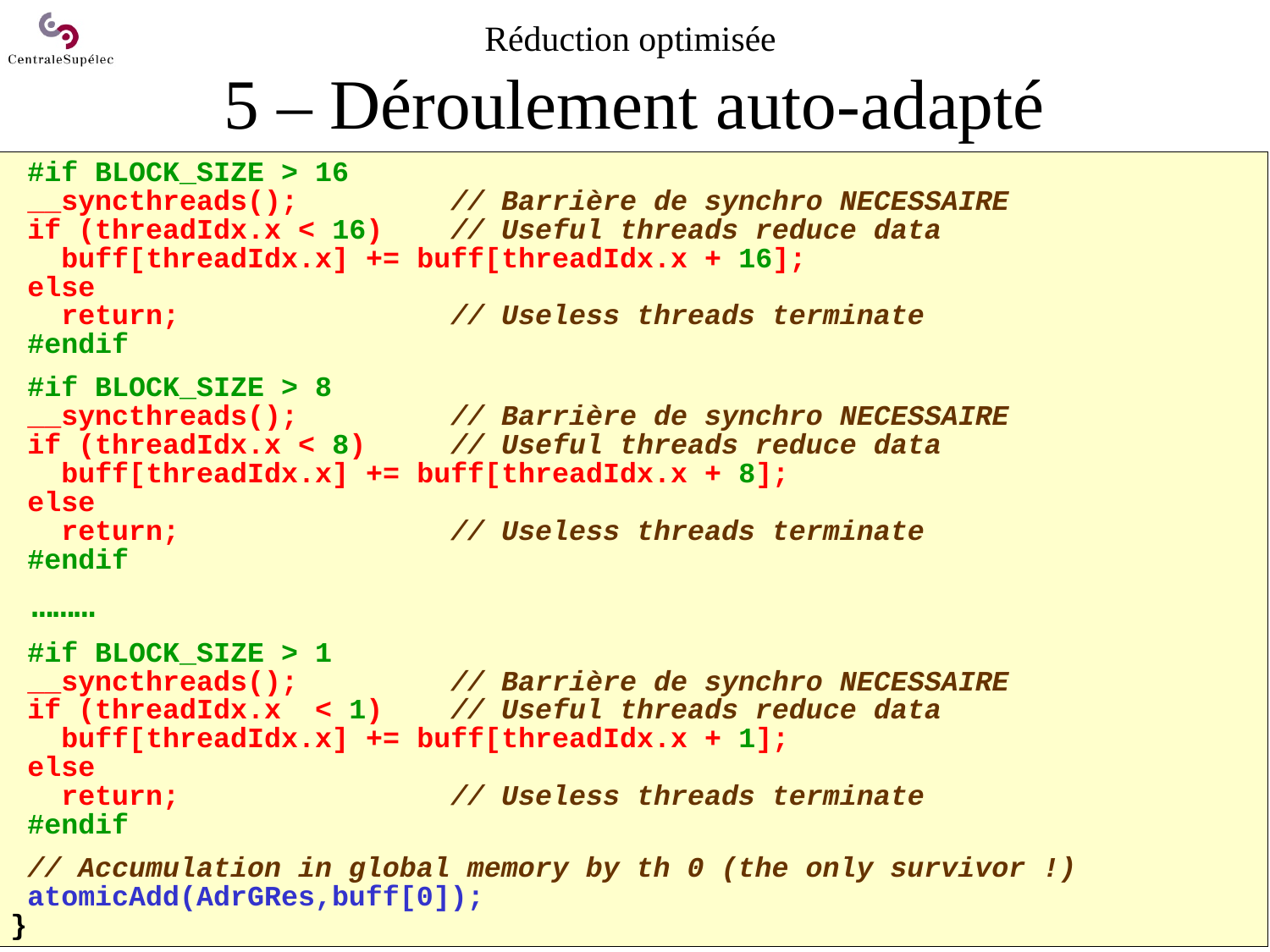

# Réduction optimisée 5 – Déroulement auto-adapté
 #if BLOCK_SIZE > 16
 __syncthreads();         // Barrière de synchro NECESSAIRE
 if (threadIdx.x < 16)    // Useful threads reduce data
   buff[threadIdx.x] += buff[threadIdx.x + 16];
 else
   return;                // Useless threads terminate
 #endif

 #if BLOCK_SIZE > 8
 __syncthreads();         // Barrière de synchro NECESSAIRE
 if (threadIdx.x < 8)     // Useful threads reduce data
   buff[threadIdx.x] += buff[threadIdx.x + 8];
 else
   return;                // Useless threads terminate
 #endif

 ………

 #if BLOCK_SIZE > 1
 __syncthreads();         // Barrière de synchro NECESSAIRE
 if (threadIdx.x  < 1)    // Useful threads reduce data
   buff[threadIdx.x] += buff[threadIdx.x + 1];
 else
   return;                // Useless threads terminate
 #endif

 // Accumulation in global memory by th 0 (the only survivor !)
 atomicAdd(AdrGRes,buff[0]);
}